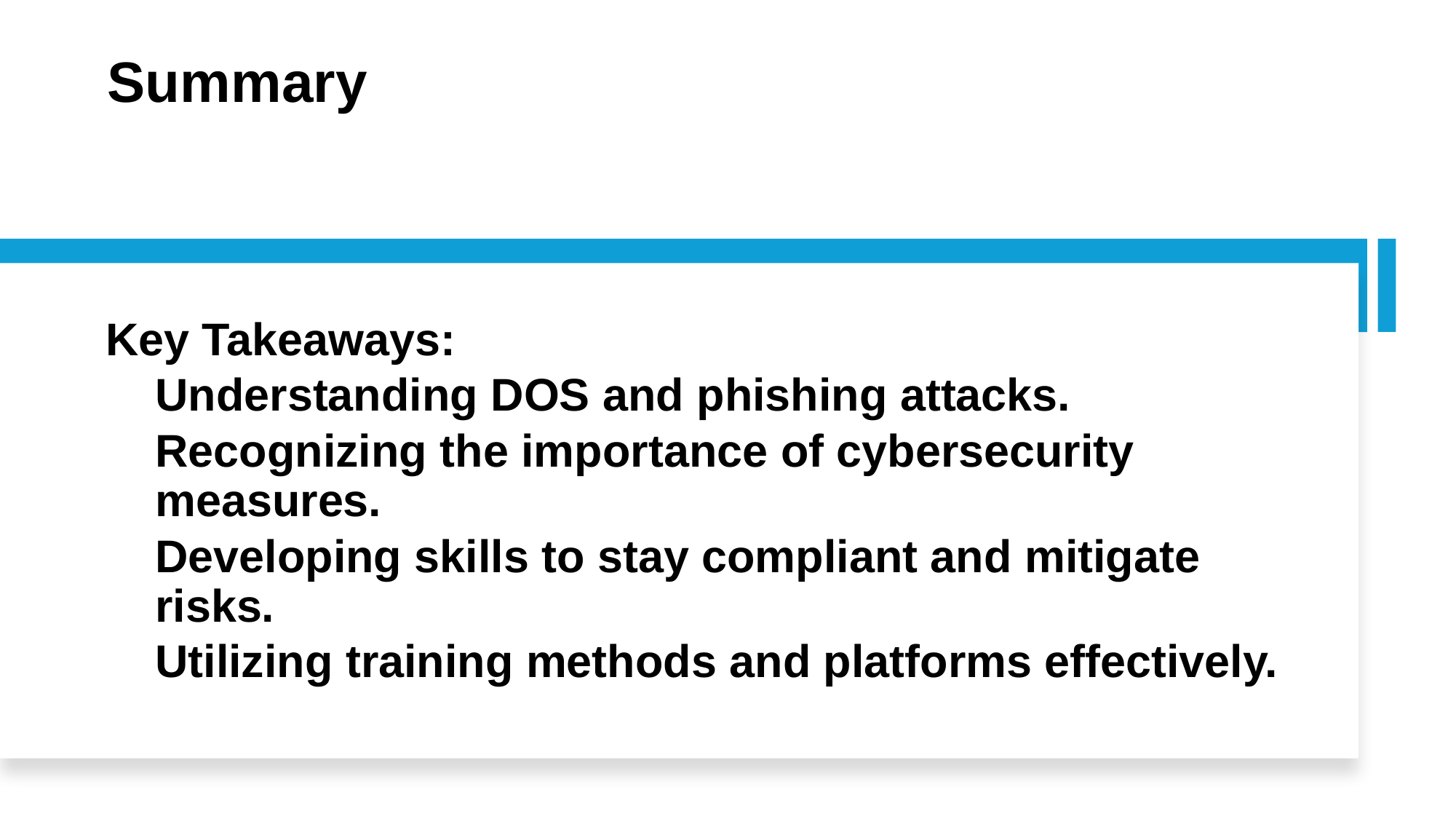

# Summary

Key Takeaways:
Understanding DOS and phishing attacks.
Recognizing the importance of cybersecurity measures.
Developing skills to stay compliant and mitigate risks.
Utilizing training methods and platforms effectively.